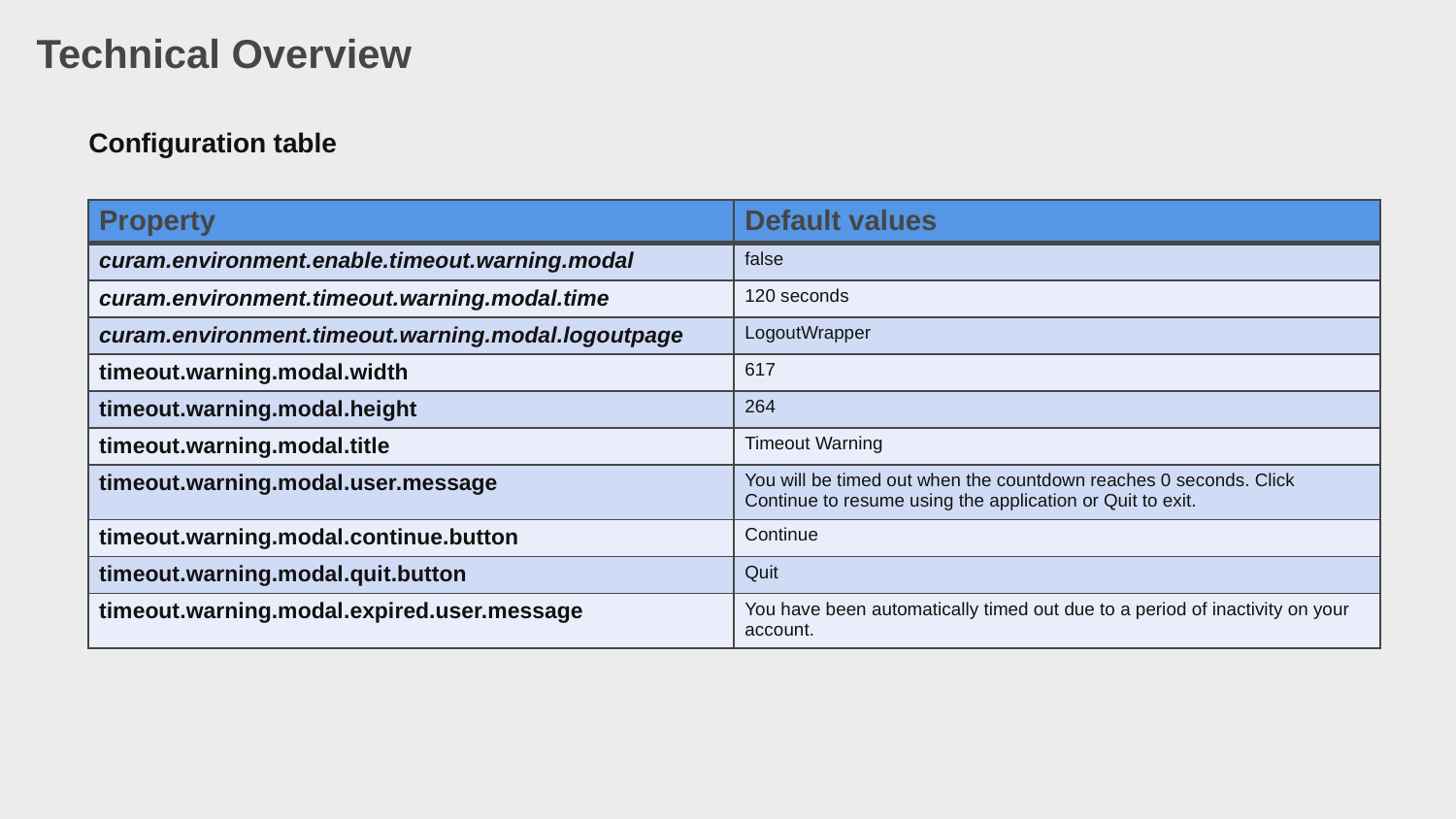

# Technical Overview
Configuration table

| Property | Default values |
| --- | --- |
| curam.environment.enable.timeout.warning.modal | false |
| curam.environment.timeout.warning.modal.time | 120 seconds |
| curam.environment.timeout.warning.modal.logoutpage | LogoutWrapper |
| timeout.warning.modal.width | 617 |
| timeout.warning.modal.height | 264 |
| timeout.warning.modal.title | Timeout Warning |
| timeout.warning.modal.user.message | You will be timed out when the countdown reaches 0 seconds. Click Continue to resume using the application or Quit to exit. |
| timeout.warning.modal.continue.button | Continue |
| timeout.warning.modal.quit.button | Quit |
| timeout.warning.modal.expired.user.message | You have been automatically timed out due to a period of inactivity on your account. |